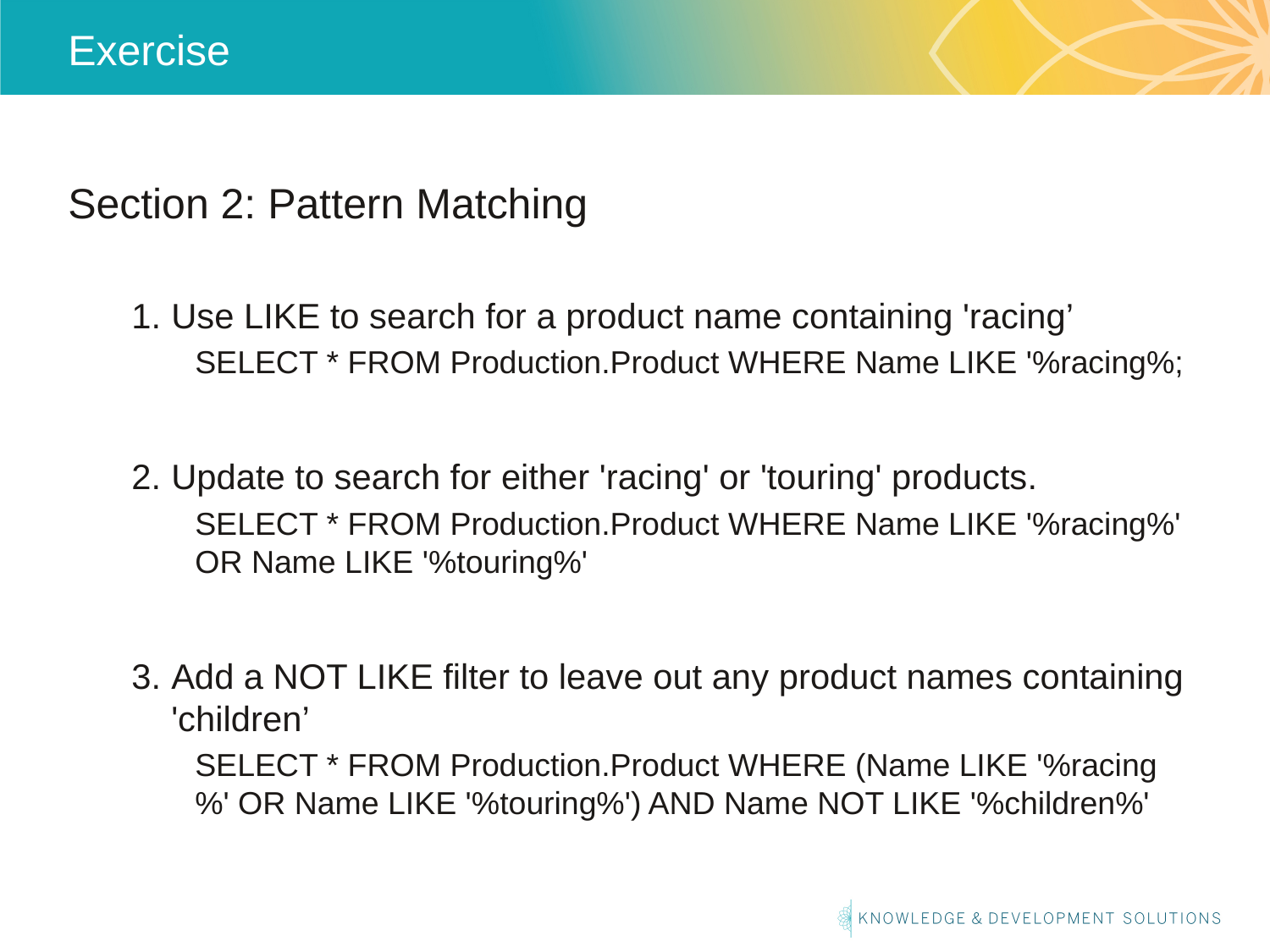

# Exercise
Section 2: Pattern Matching

Use LIKE to search for a product name containing 'racing’
SELECT * FROM Production.Product WHERE Name LIKE '%racing%;

Update to search for either 'racing' or 'touring' products.
SELECT * FROM Production.Product WHERE Name LIKE '%racing%' OR Name LIKE '%touring%'

Add a NOT LIKE filter to leave out any product names containing 'children’
SELECT * FROM Production.Product WHERE (Name LIKE '%racing%' OR Name LIKE '%touring%') AND Name NOT LIKE '%children%'